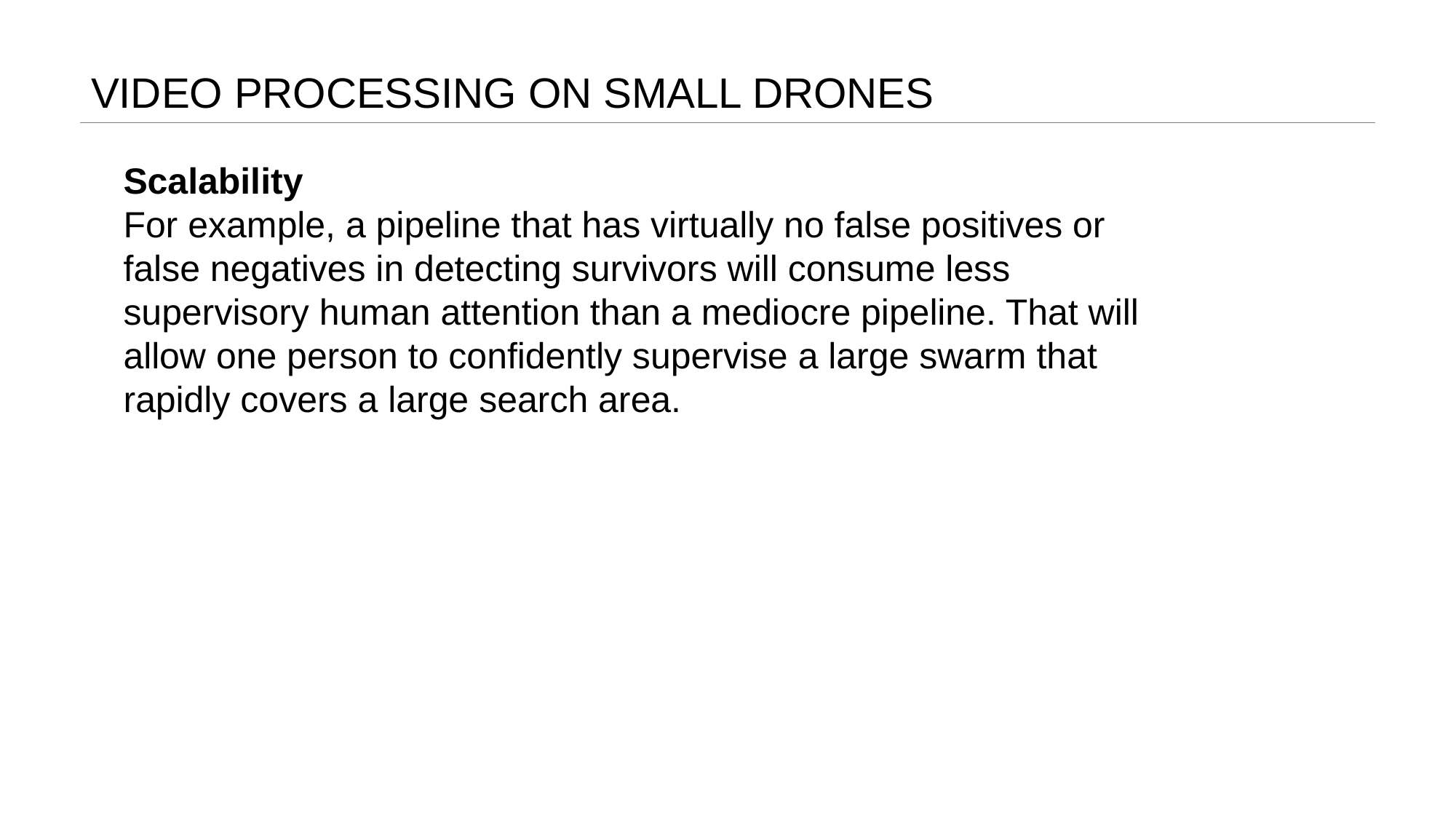

# VIDEO PROCESSING ON SMALL DRONES
Scalability
For example, a pipeline that has virtually no false positives or false negatives in detecting survivors will consume less supervisory human attention than a mediocre pipeline. That will allow one person to confidently supervise a large swarm that rapidly covers a large search area.